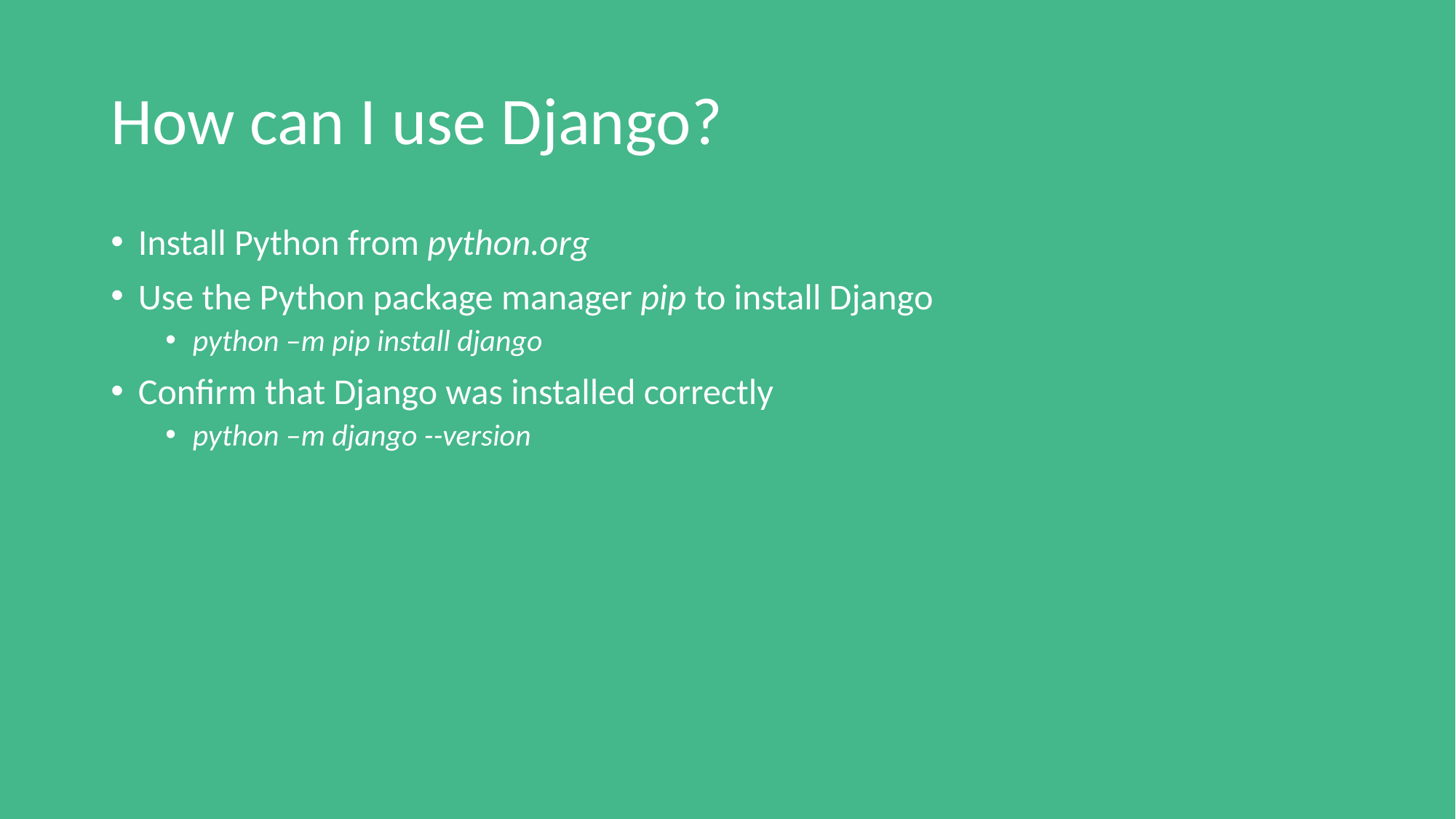

# How can I use Django?
Install Python from python.org
Use the Python package manager pip to install Django
python –m pip install django
Confirm that Django was installed correctly
python –m django --version